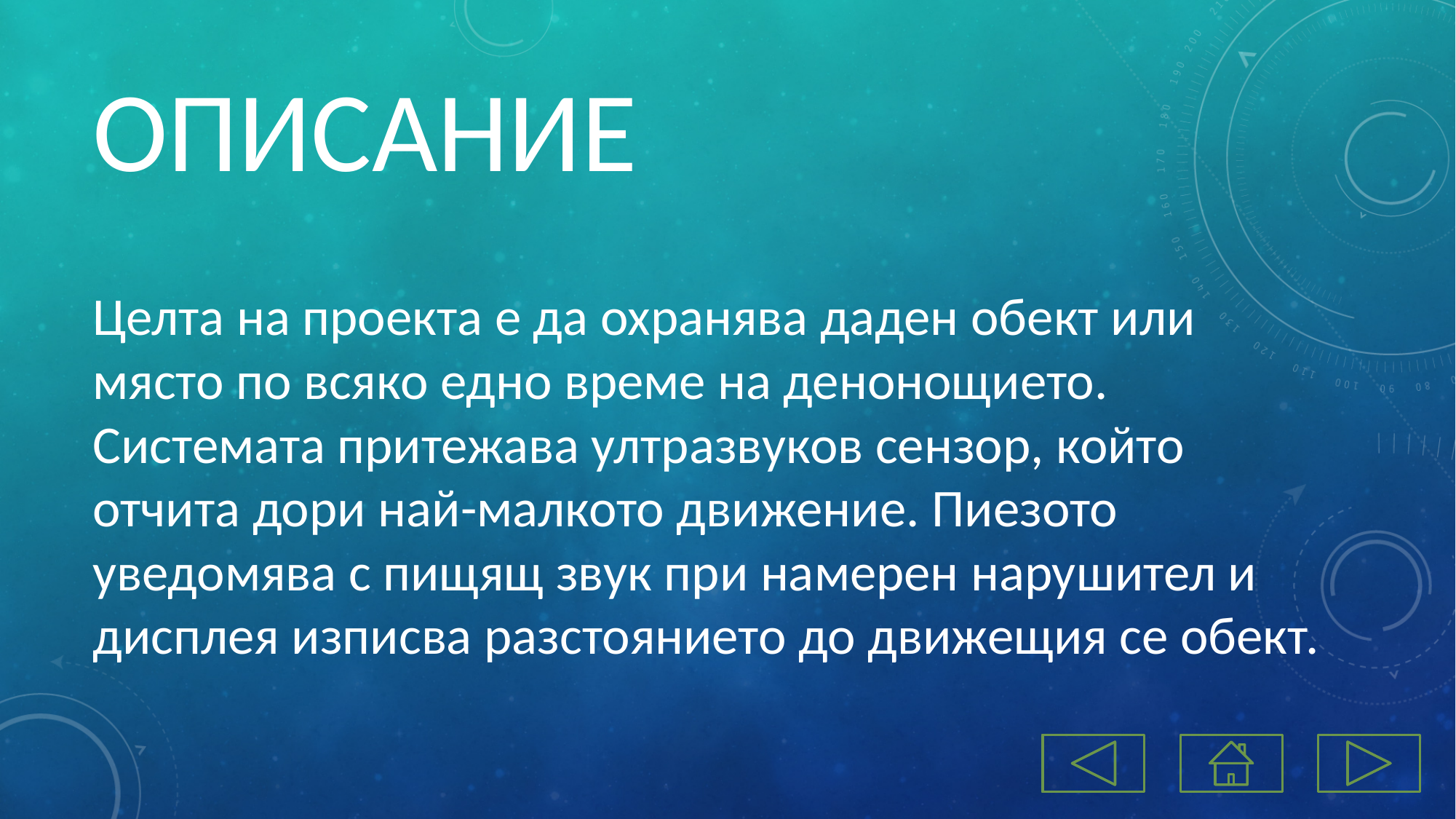

# ОПИСАНИЕ
Целта на проекта е да охранява даден обект или място по всяко едно време на денонощието. Системата притежава ултразвуков сензор, който отчита дори най-малкото движение. Пиезото уведомява с пищящ звук при намерен нарушител и дисплея изписва разстоянието до движещия се обект.